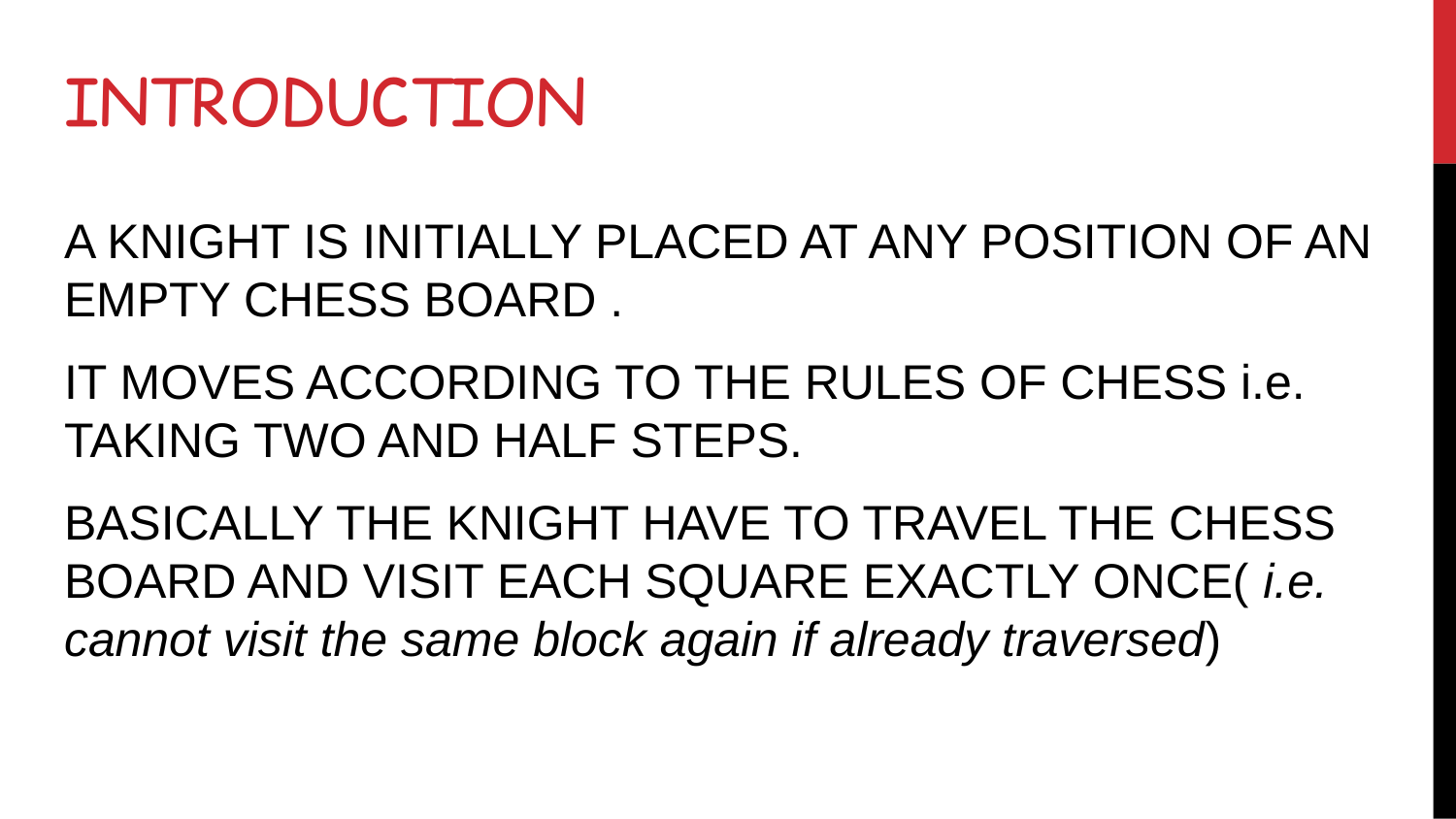

# INTRODUCTION
A KNIGHT IS INITIALLY PLACED AT ANY POSITION OF AN EMPTY CHESS BOARD .
IT MOVES ACCORDING TO THE RULES OF CHESS i.e. TAKING TWO AND HALF STEPS.
BASICALLY THE KNIGHT HAVE TO TRAVEL THE CHESS BOARD AND VISIT EACH SQUARE EXACTLY ONCE( i.e. cannot visit the same block again if already traversed)